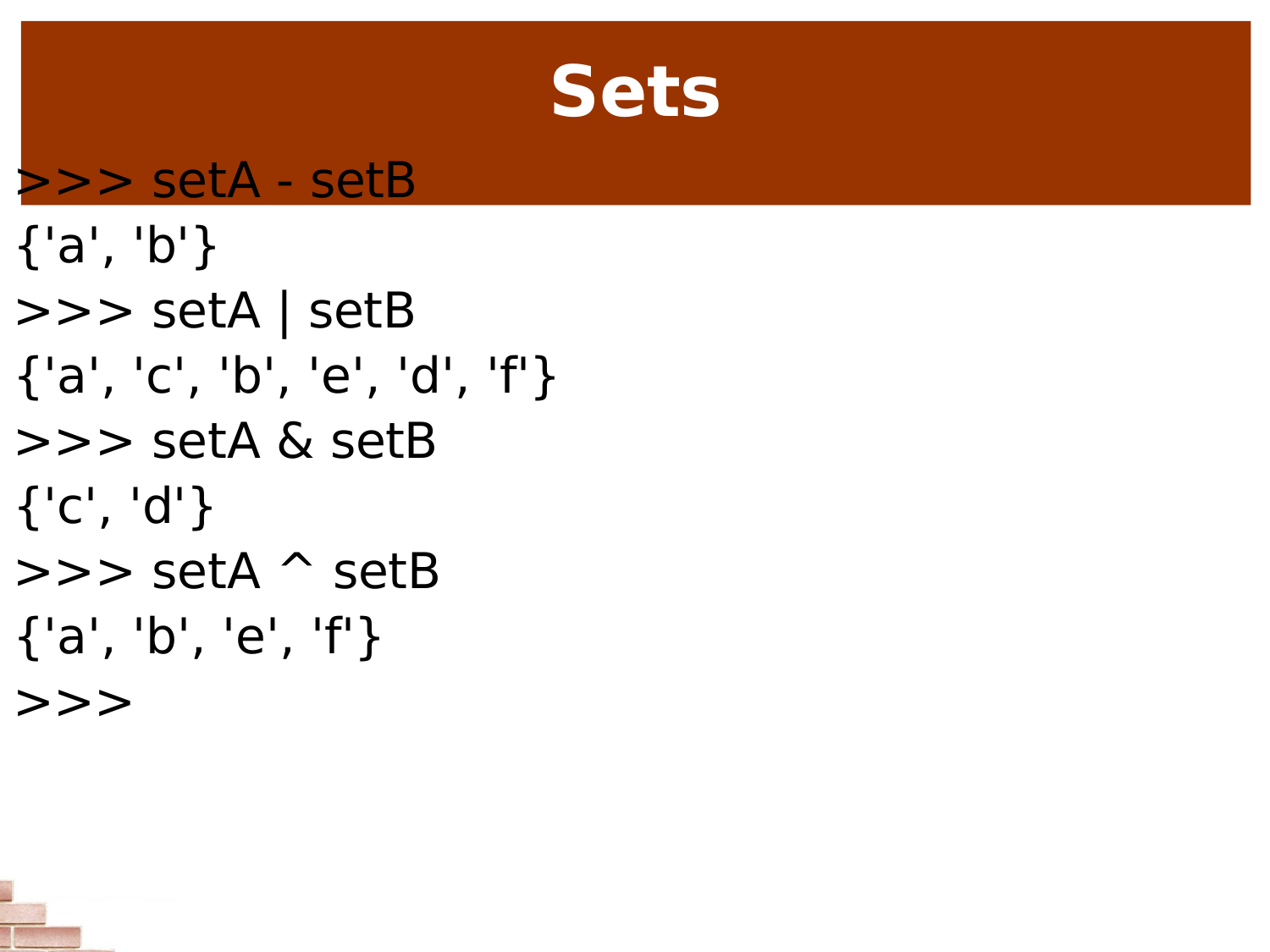

# Sets
>>> setA - setB
{'a', 'b'}
>>> setA | setB
{'a', 'c', 'b', 'e', 'd', 'f'}
>>> setA & setB
{'c', 'd'}
>>> setA ^ setB
{'a', 'b', 'e', 'f'}
>>>